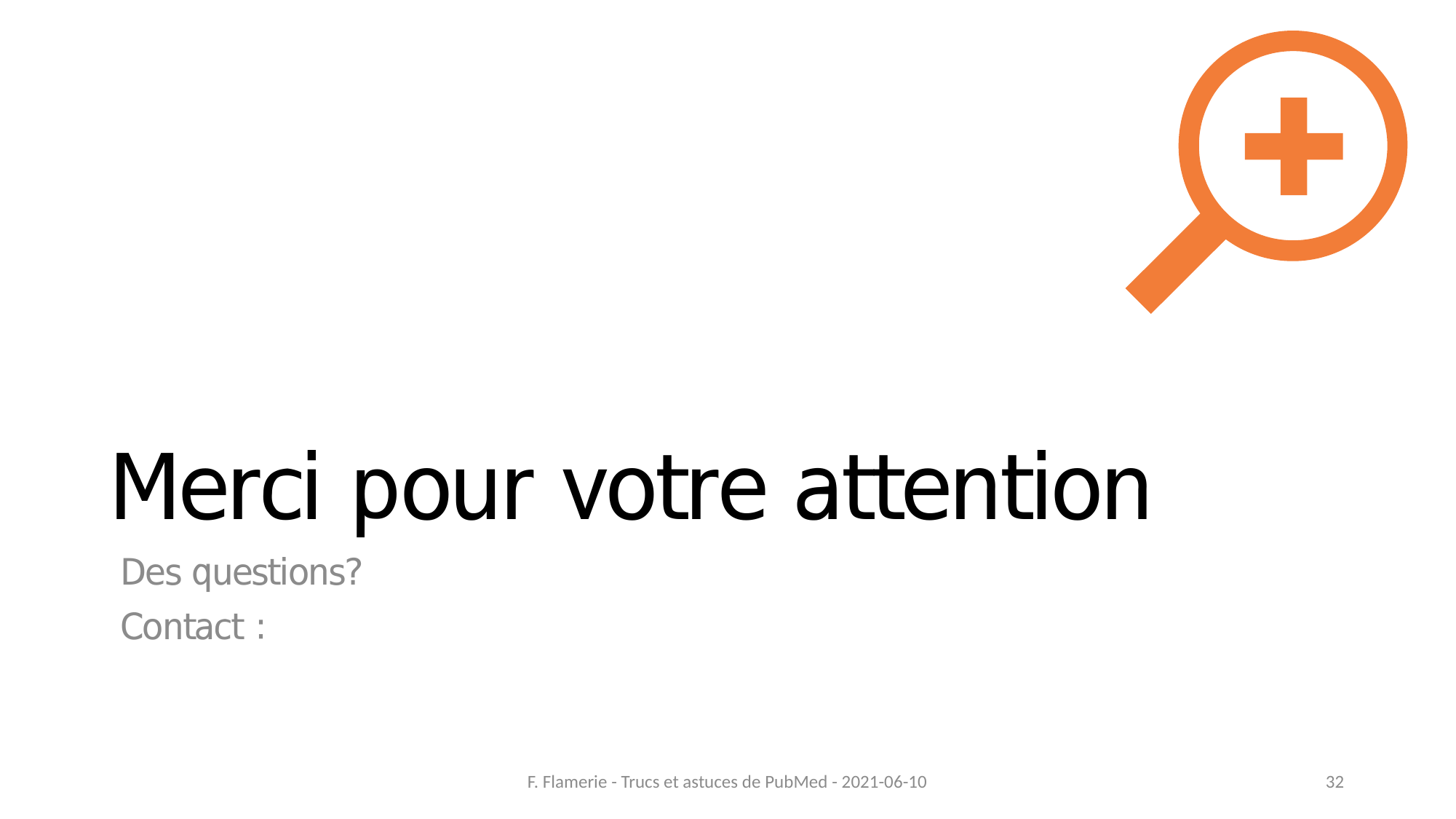

# Merci pour votre attention
 Des questions?
 Contact :
F. Flamerie - Trucs et astuces de PubMed - 2021-06-10
32